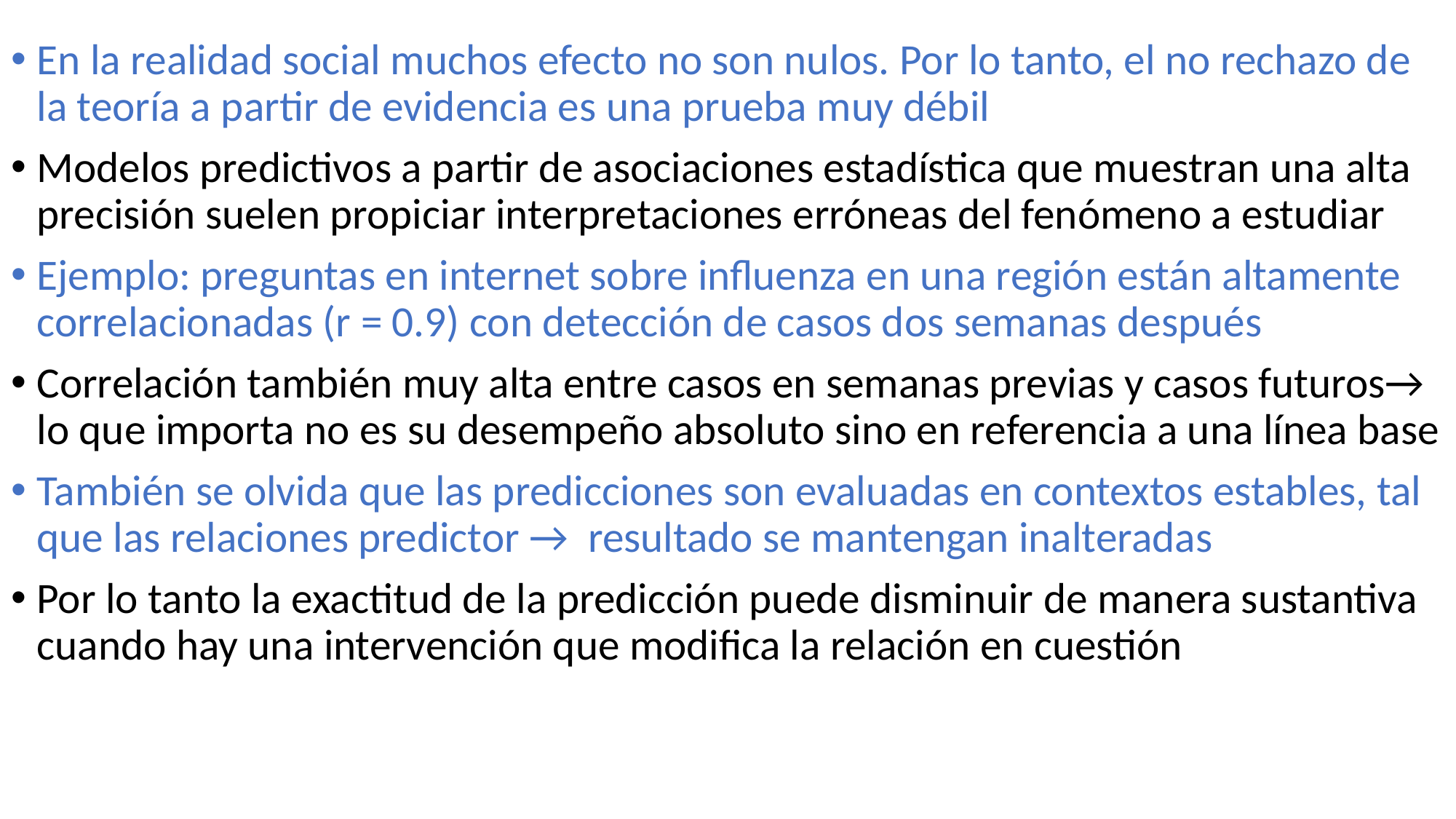

En la realidad social muchos efecto no son nulos. Por lo tanto, el no rechazo de la teoría a partir de evidencia es una prueba muy débil
Modelos predictivos a partir de asociaciones estadística que muestran una alta precisión suelen propiciar interpretaciones erróneas del fenómeno a estudiar
Ejemplo: preguntas en internet sobre influenza en una región están altamente correlacionadas (r = 0.9) con detección de casos dos semanas después
Correlación también muy alta entre casos en semanas previas y casos futuros→ lo que importa no es su desempeño absoluto sino en referencia a una línea base
También se olvida que las predicciones son evaluadas en contextos estables, tal que las relaciones predictor →  resultado se mantengan inalteradas
Por lo tanto la exactitud de la predicción puede disminuir de manera sustantiva cuando hay una intervención que modifica la relación en cuestión